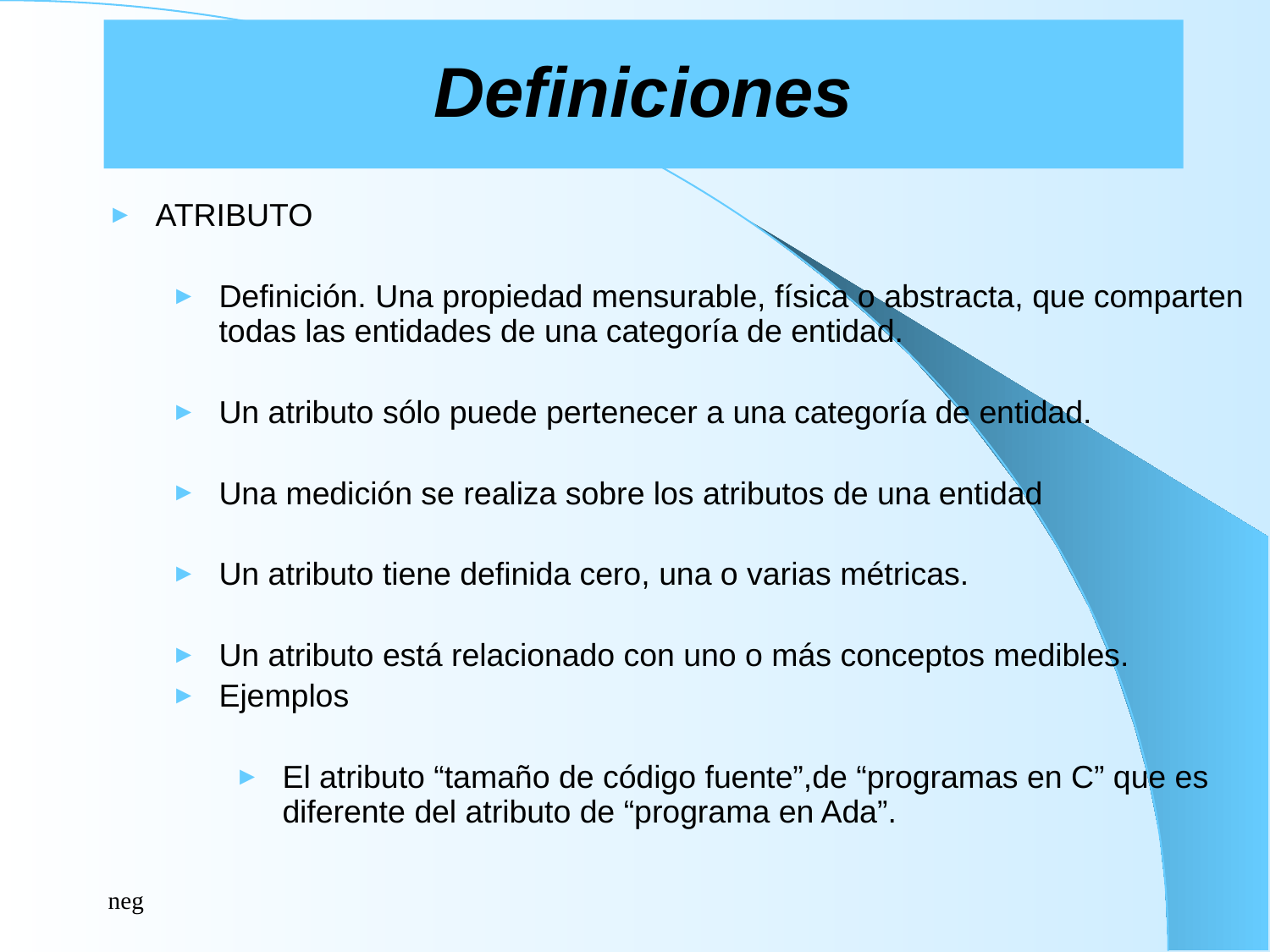

# Definiciones
ATRIBUTO

Definición. Una propiedad mensurable, física o abstracta, que comparten todas las entidades de una categoría de entidad.

Un atributo sólo puede pertenecer a una categoría de entidad.

Una medición se realiza sobre los atributos de una entidad

Un atributo tiene definida cero, una o varias métricas.

Un atributo está relacionado con uno o más conceptos medibles.
Ejemplos

El atributo “tamaño de código fuente”,de “programas en C” que es diferente del atributo de “programa en Ada”.

neg